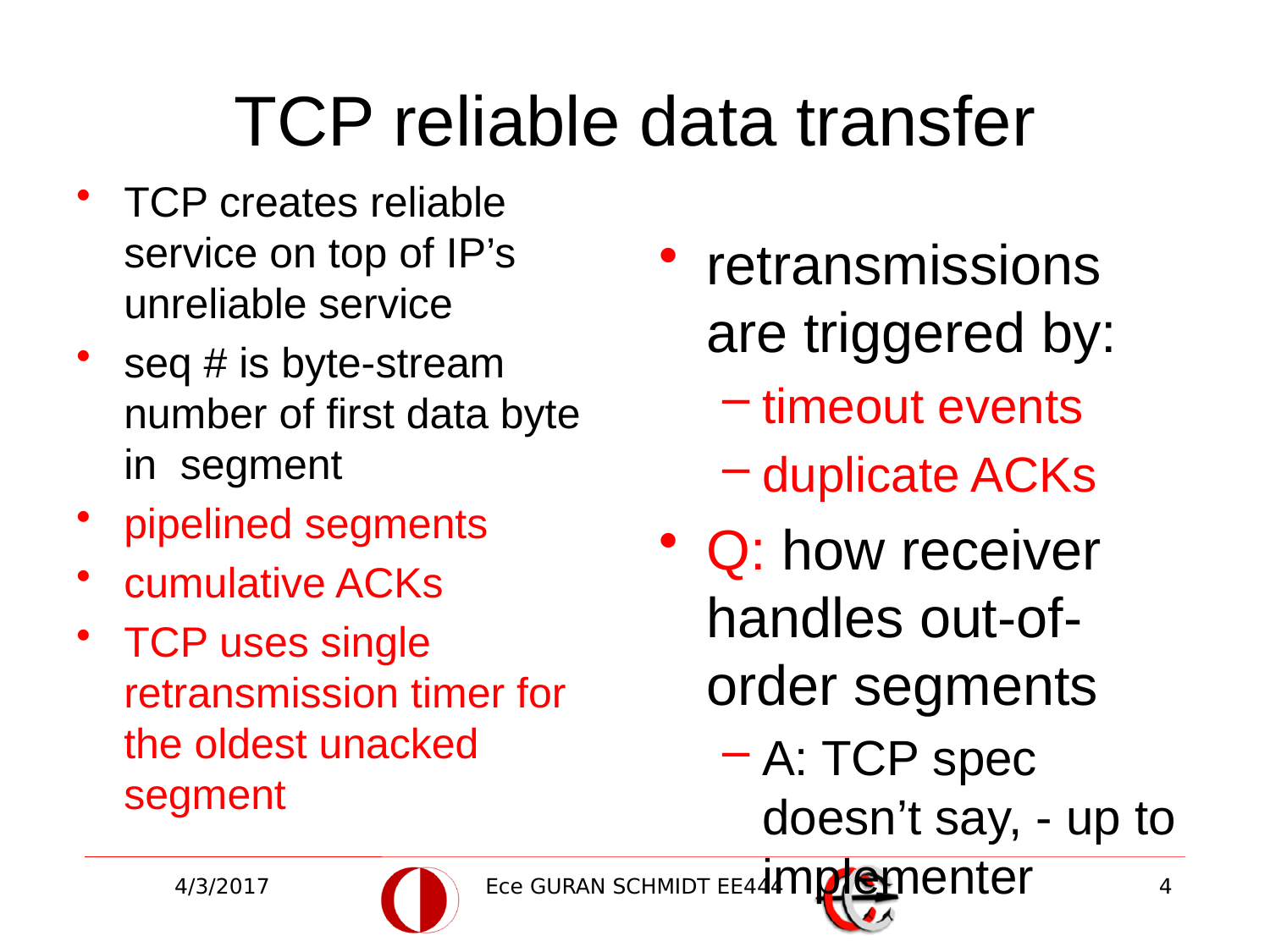

# TCP reliable data transfer
TCP creates reliable service on top of IP’s unreliable service
seq # is byte-stream number of first data byte in  segment
pipelined segments
cumulative ACKs
TCP uses single retransmission timer for the oldest unacked segment

retransmissions are triggered by:
timeout events
duplicate ACKs
Q: how receiver handles out-of-order segments
A: TCP spec doesn’t say, - up to implementer
4/3/2017
Ece GURAN SCHMIDT EE444
4